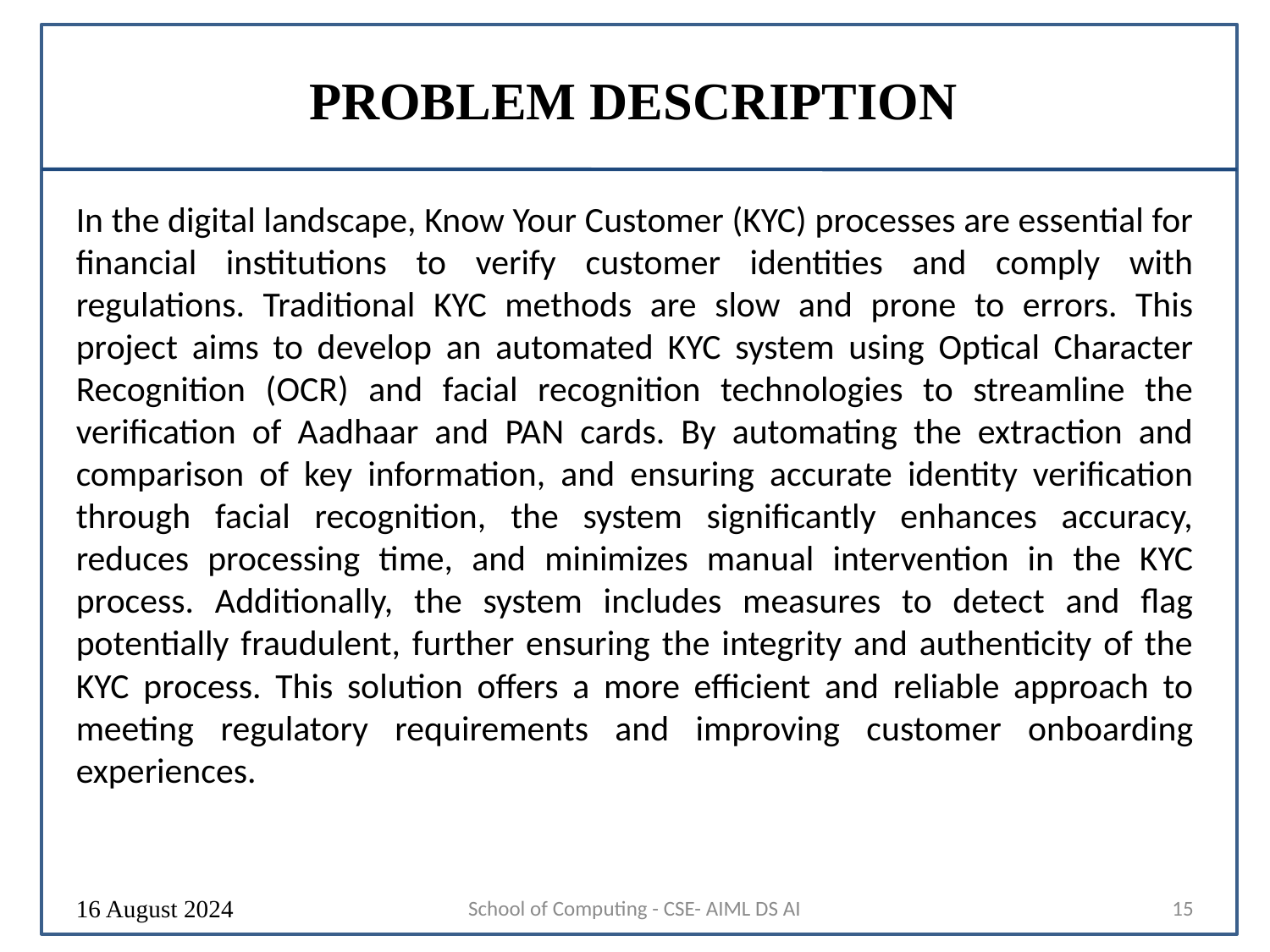

# PROBLEM DESCRIPTION
In the digital landscape, Know Your Customer (KYC) processes are essential for financial institutions to verify customer identities and comply with regulations. Traditional KYC methods are slow and prone to errors. This project aims to develop an automated KYC system using Optical Character Recognition (OCR) and facial recognition technologies to streamline the verification of Aadhaar and PAN cards. By automating the extraction and comparison of key information, and ensuring accurate identity verification through facial recognition, the system significantly enhances accuracy, reduces processing time, and minimizes manual intervention in the KYC process. Additionally, the system includes measures to detect and flag potentially fraudulent, further ensuring the integrity and authenticity of the KYC process. This solution offers a more efficient and reliable approach to meeting regulatory requirements and improving customer onboarding experiences.

16 August 2024
School of Computing - CSE- AIML DS AI
15